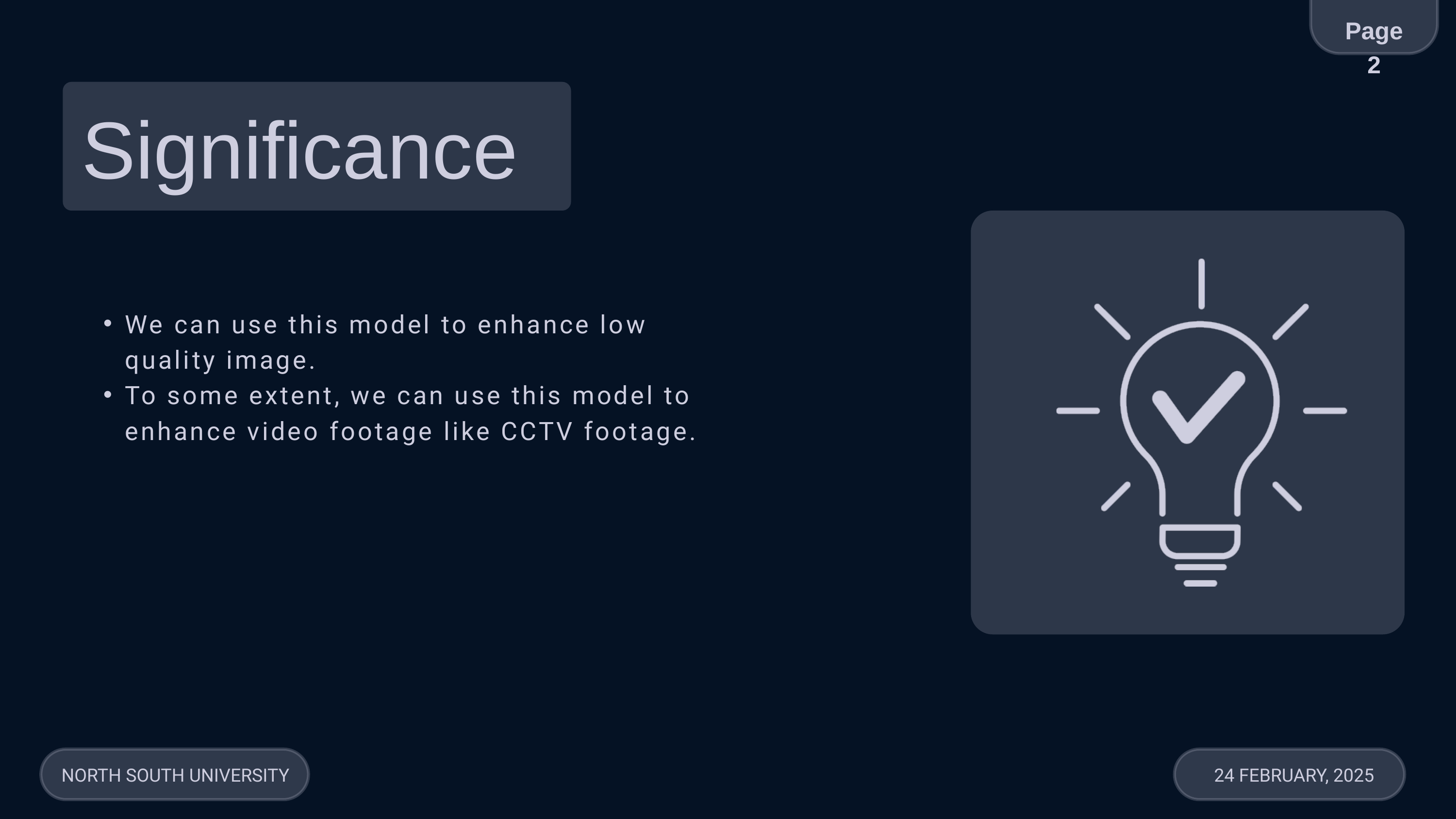

Page 2

Significance

We can use this model to enhance low quality image.
To some extent, we can use this model to enhance video footage like CCTV footage.

NORTH SOUTH UNIVERSITY
24 FEBRUARY, 2025